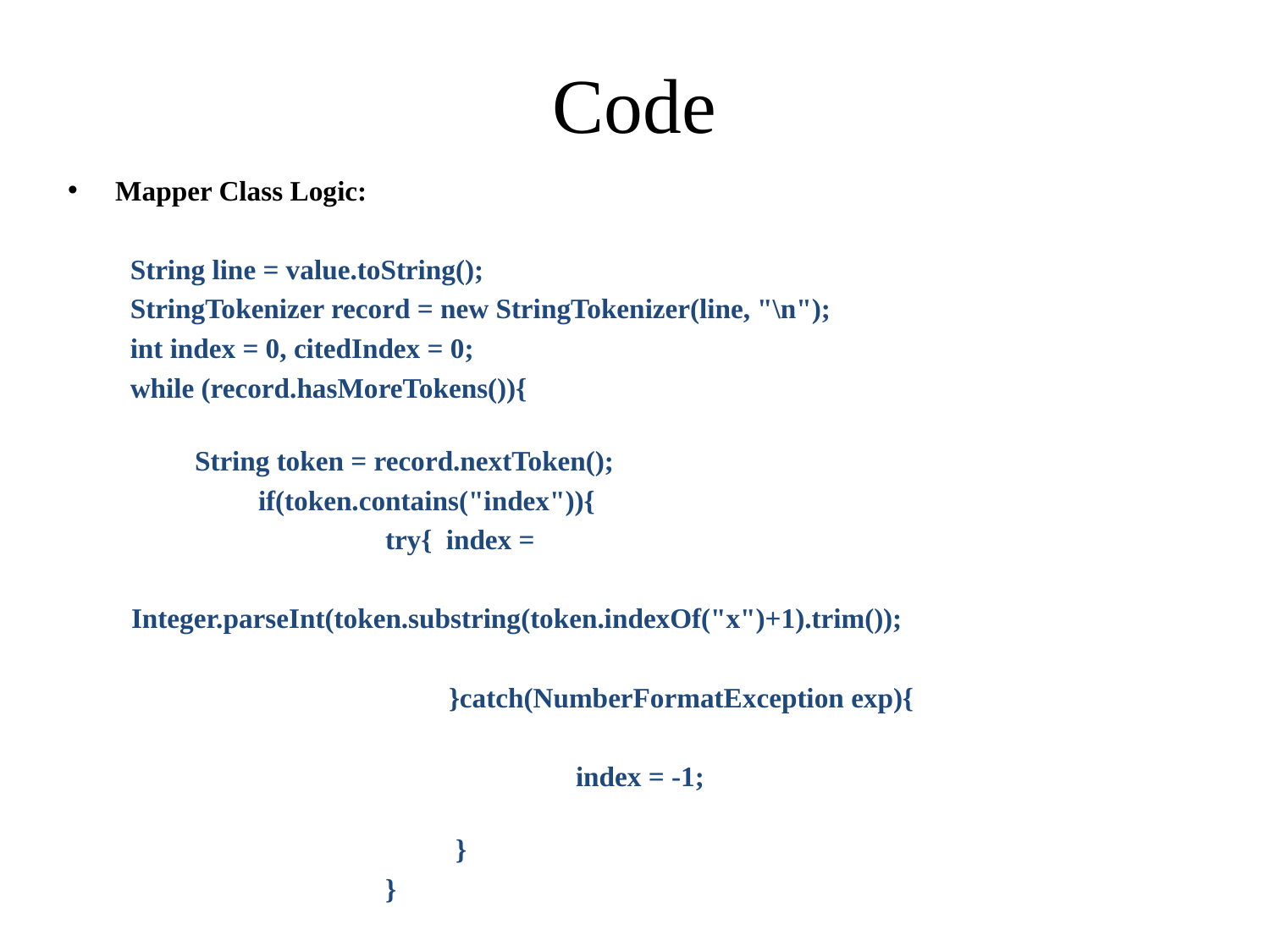

# Code
Mapper Class Logic:

 String line = value.toString();
 StringTokenizer record = new StringTokenizer(line, "\n");
 int index = 0, citedIndex = 0;
 while (record.hasMoreTokens()){
 	String token = record.nextToken();
	if(token.contains("index")){
		try{  index =

Integer.parseInt(token.substring(token.indexOf("x")+1).trim());

}catch(NumberFormatException exp){

	index = -1;
 }
}